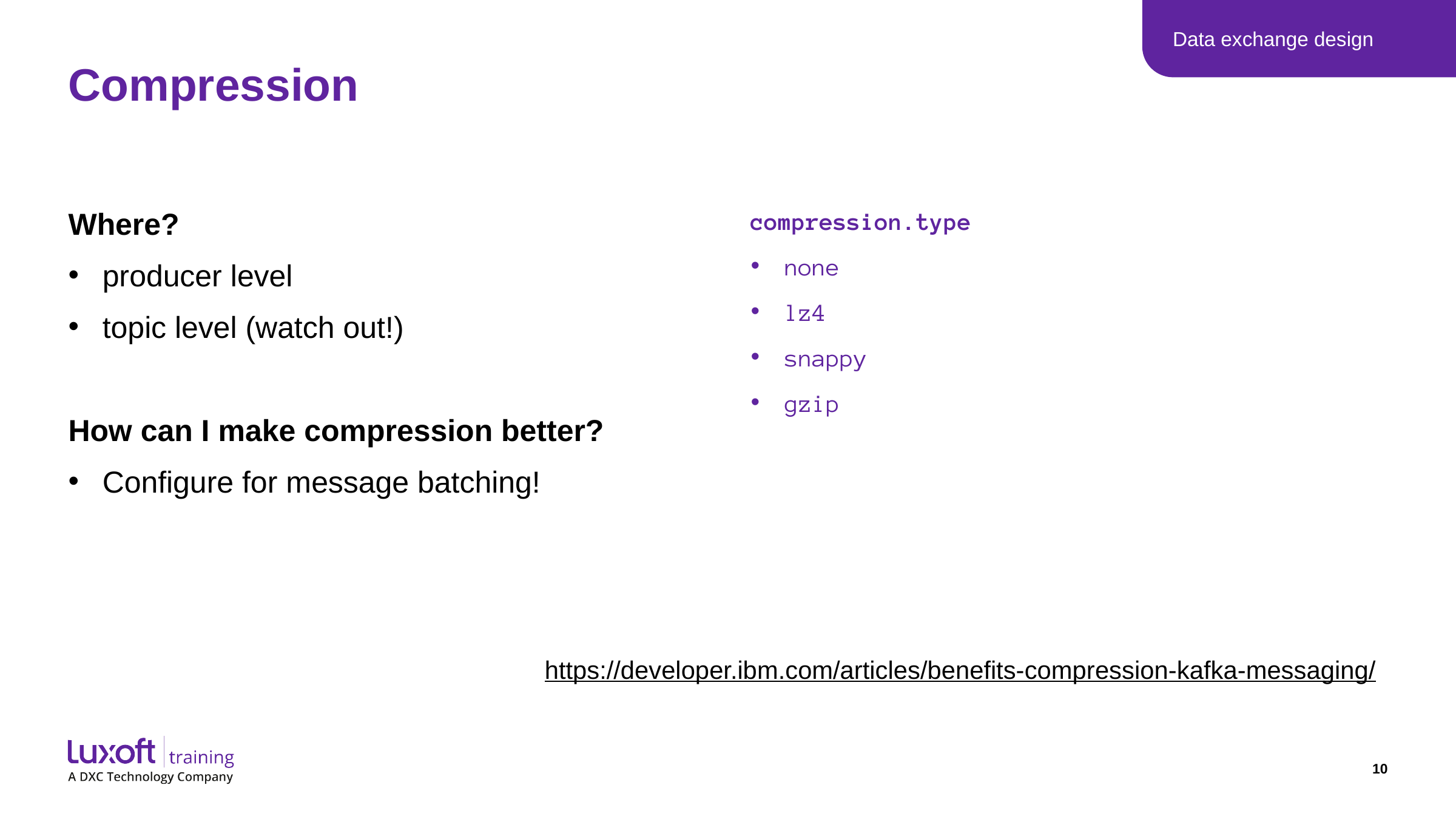

Data exchange design
# Compression

compression.type
none
lz4
snappy
gzip
Where?
producer level
topic level (watch out!)

How can I make compression better?
Configure for message batching!

https://developer.ibm.com/articles/benefits-compression-kafka-messaging/